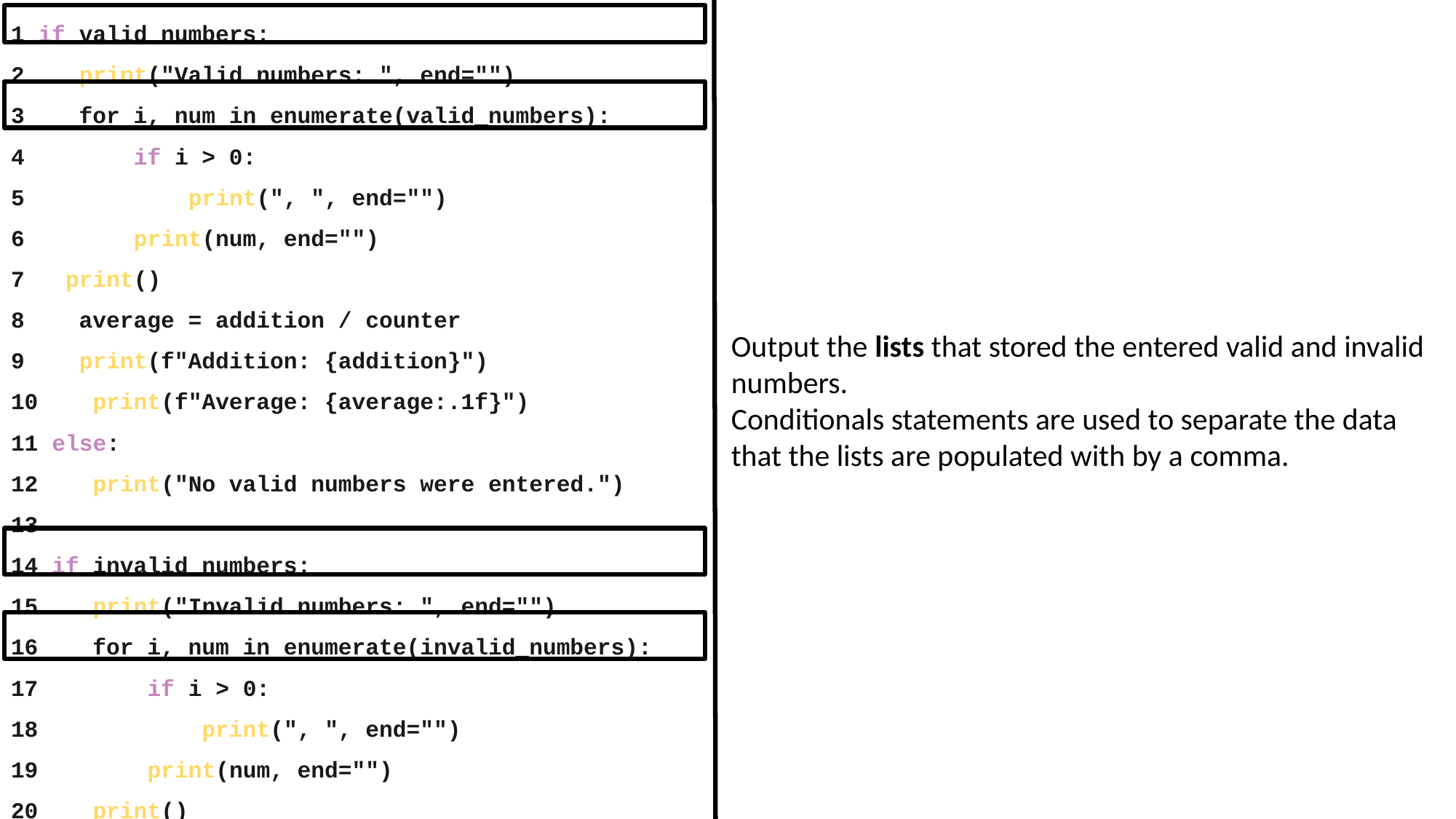

1 if valid_numbers:
2    print("Valid numbers: ", end="")
3    for i, num in enumerate(valid_numbers):
4        if i > 0:
5            print(", ", end="")
6        print(num, end="")
7   print()
8    average = addition / counter
9    print(f"Addition: {addition}")
10    print(f"Average: {average:.1f}")
11 else:
12    print("No valid numbers were entered.")
13
14 if invalid_numbers:
15    print("Invalid numbers: ", end="")
16    for i, num in enumerate(invalid_numbers):
17        if i > 0:
18            print(", ", end="")
19        print(num, end="")
20    print()

Output the lists that stored the entered valid and invalid numbers.
Conditionals statements are used to separate the data that the lists are populated with by a comma.